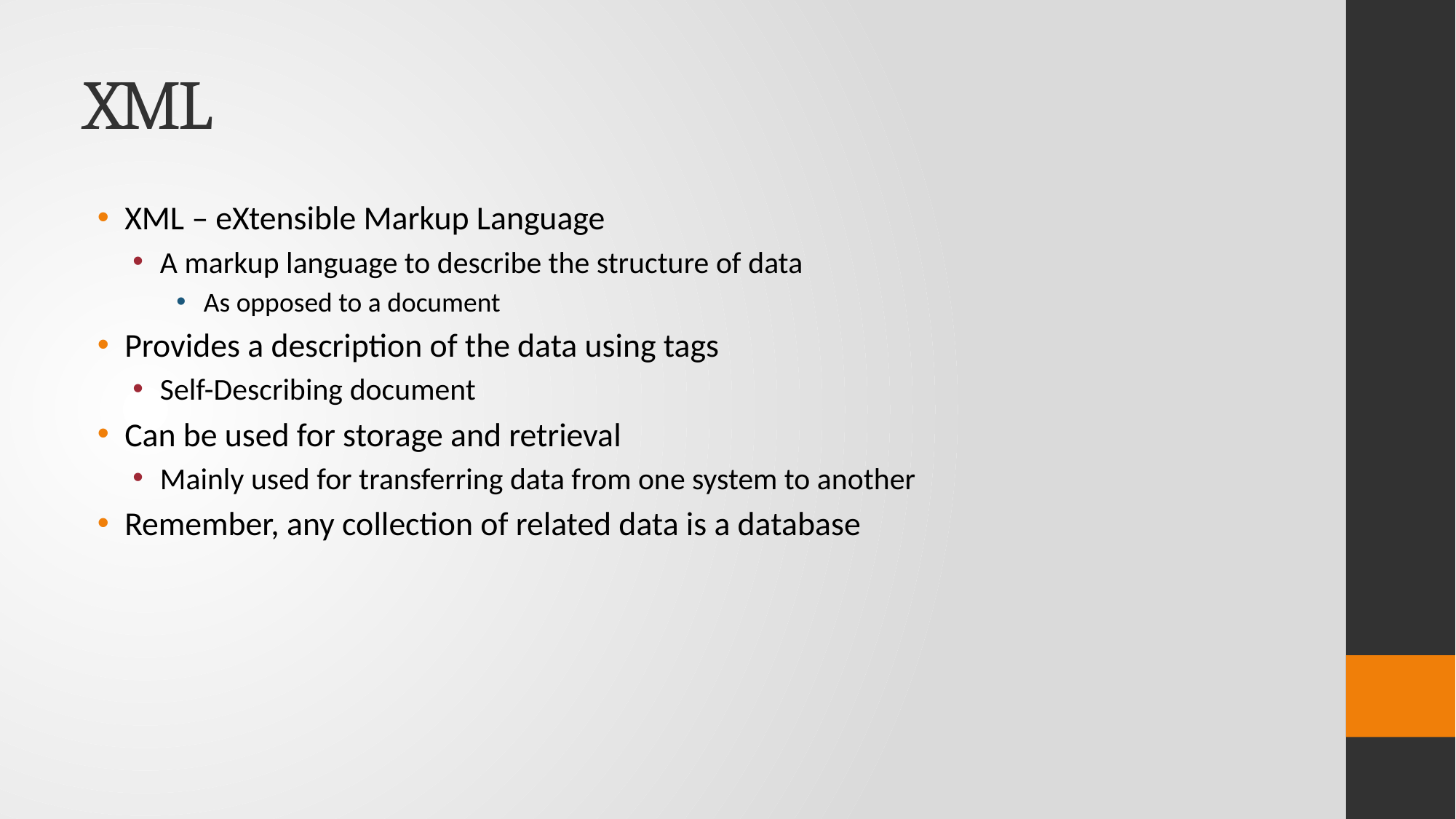

# XML
XML – eXtensible Markup Language
A markup language to describe the structure of data
As opposed to a document
Provides a description of the data using tags
Self-Describing document
Can be used for storage and retrieval
Mainly used for transferring data from one system to another
Remember, any collection of related data is a database